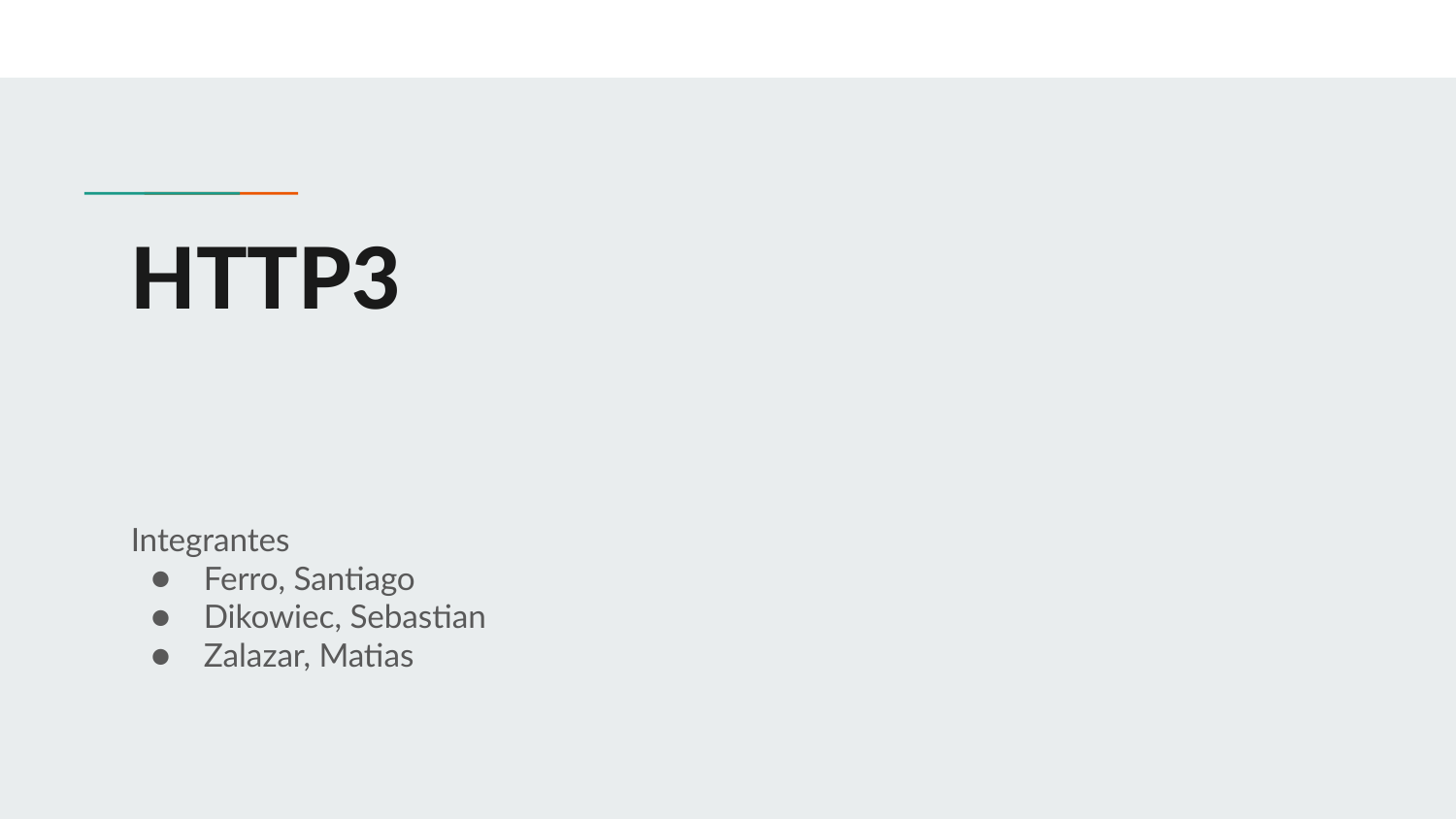

# HTTP3
Integrantes
Ferro, Santiago
Dikowiec, Sebastian
Zalazar, Matias